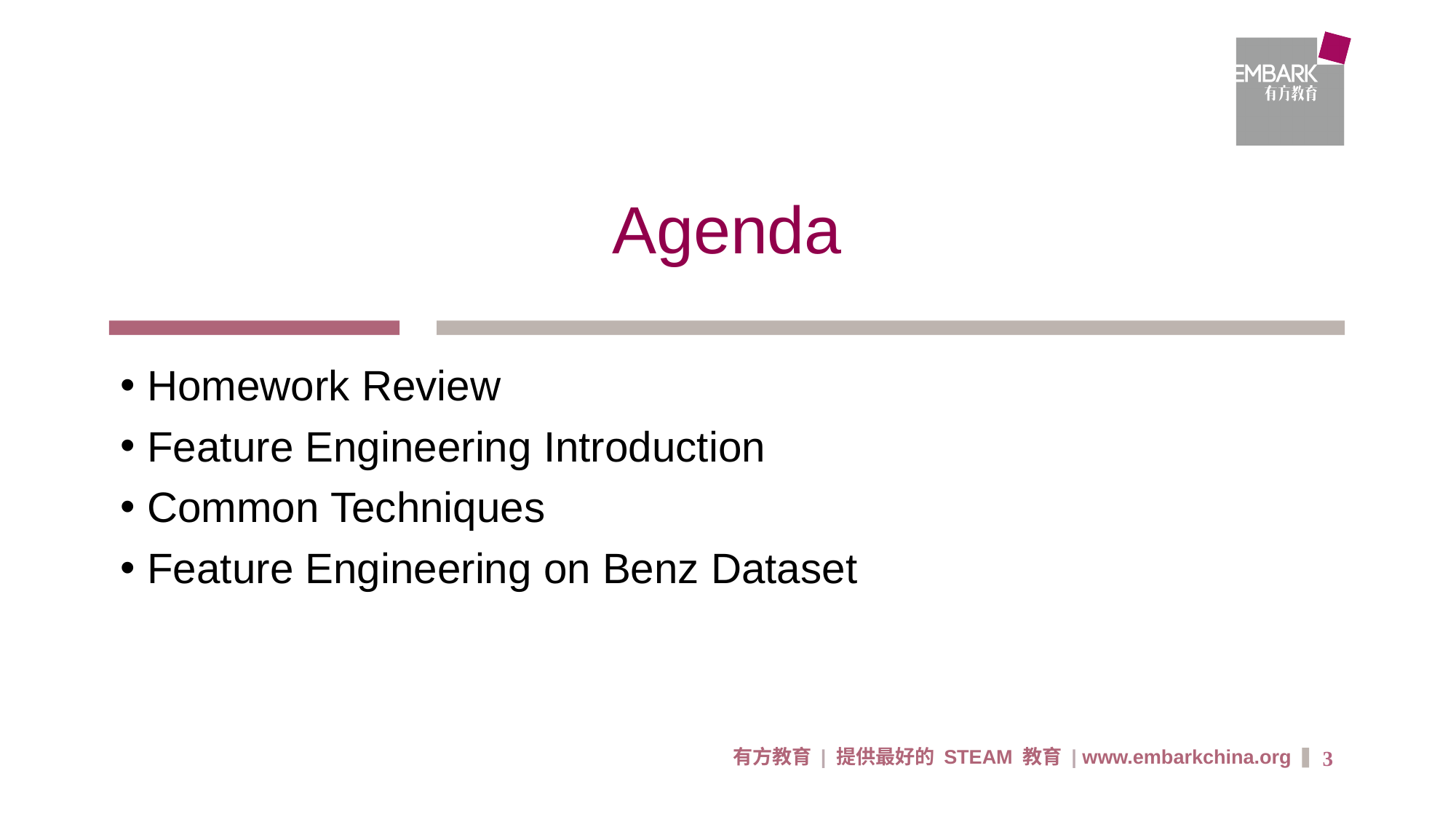

# Agenda
Homework Review
Feature Engineering Introduction
Common Techniques
Feature Engineering on Benz Dataset
3